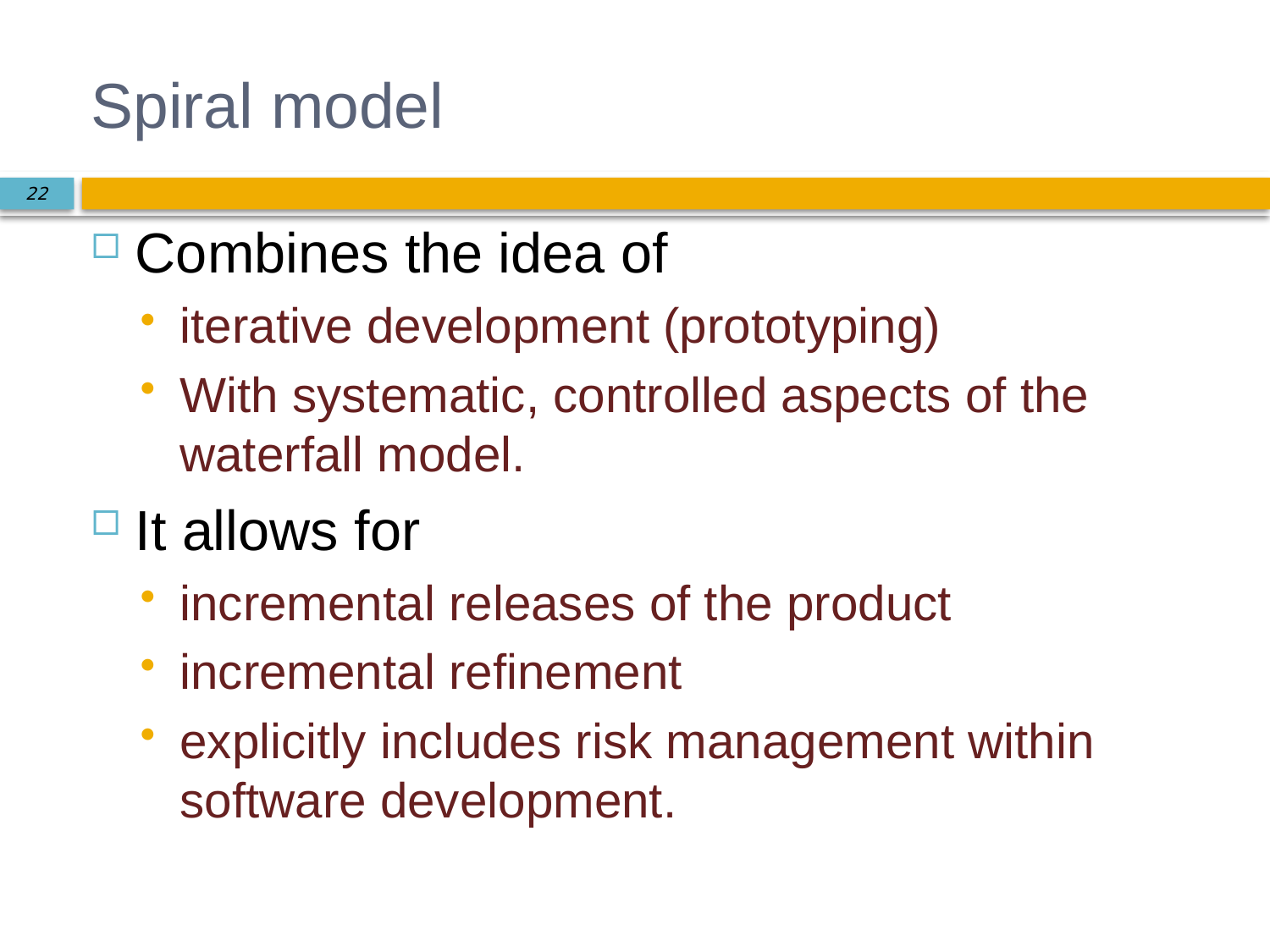

# Spiral model
22
Combines the idea of
iterative development (prototyping)
With systematic, controlled aspects of the waterfall model.
It allows for
incremental releases of the product
incremental refinement
explicitly includes risk management within software development.